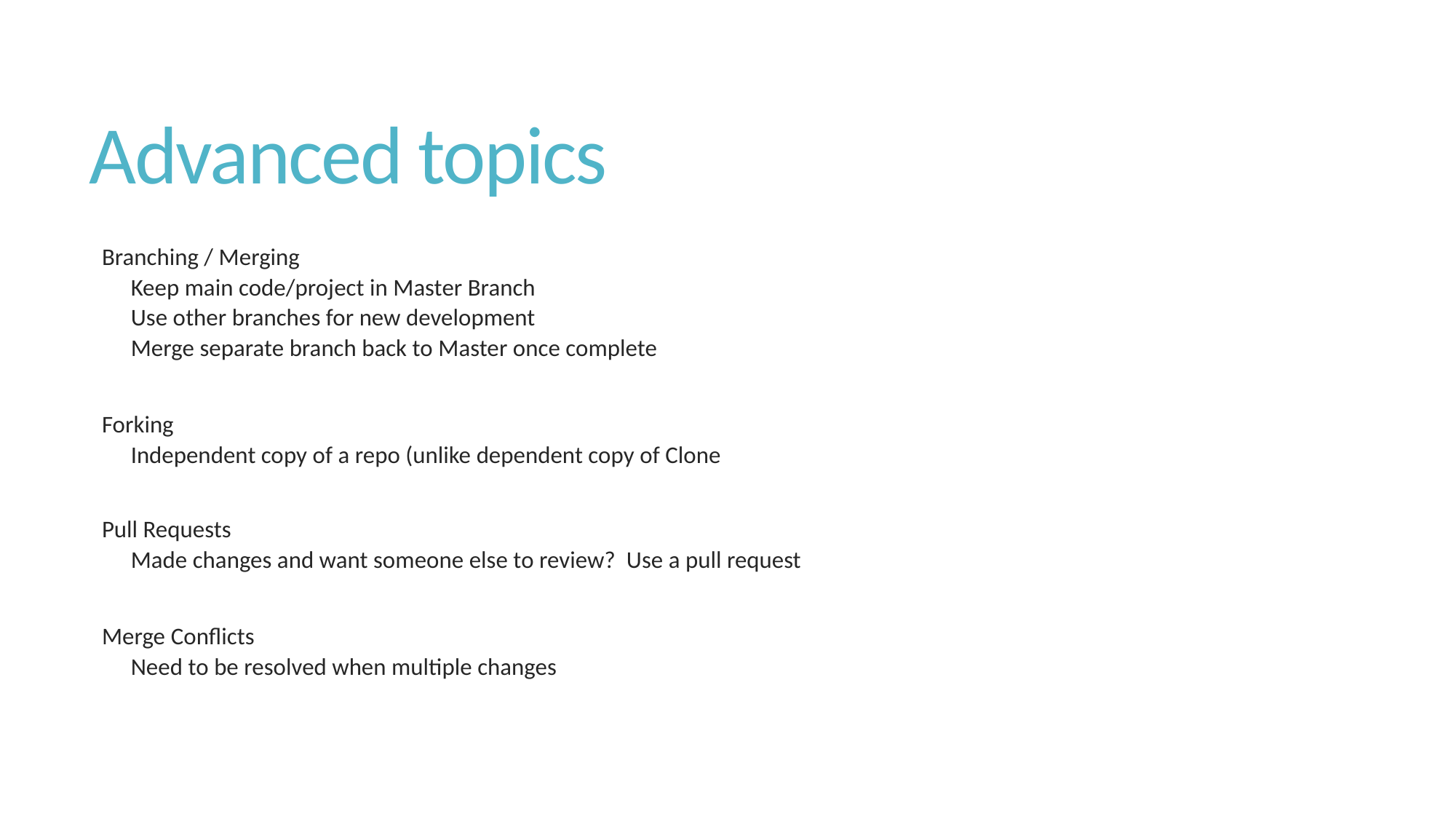

# Advanced topics
Branching / Merging
Keep main code/project in Master Branch
Use other branches for new development
Merge separate branch back to Master once complete

Forking
Independent copy of a repo (unlike dependent copy of Clone

Pull Requests
Made changes and want someone else to review?  Use a pull request

Merge Conflicts
Need to be resolved when multiple changes